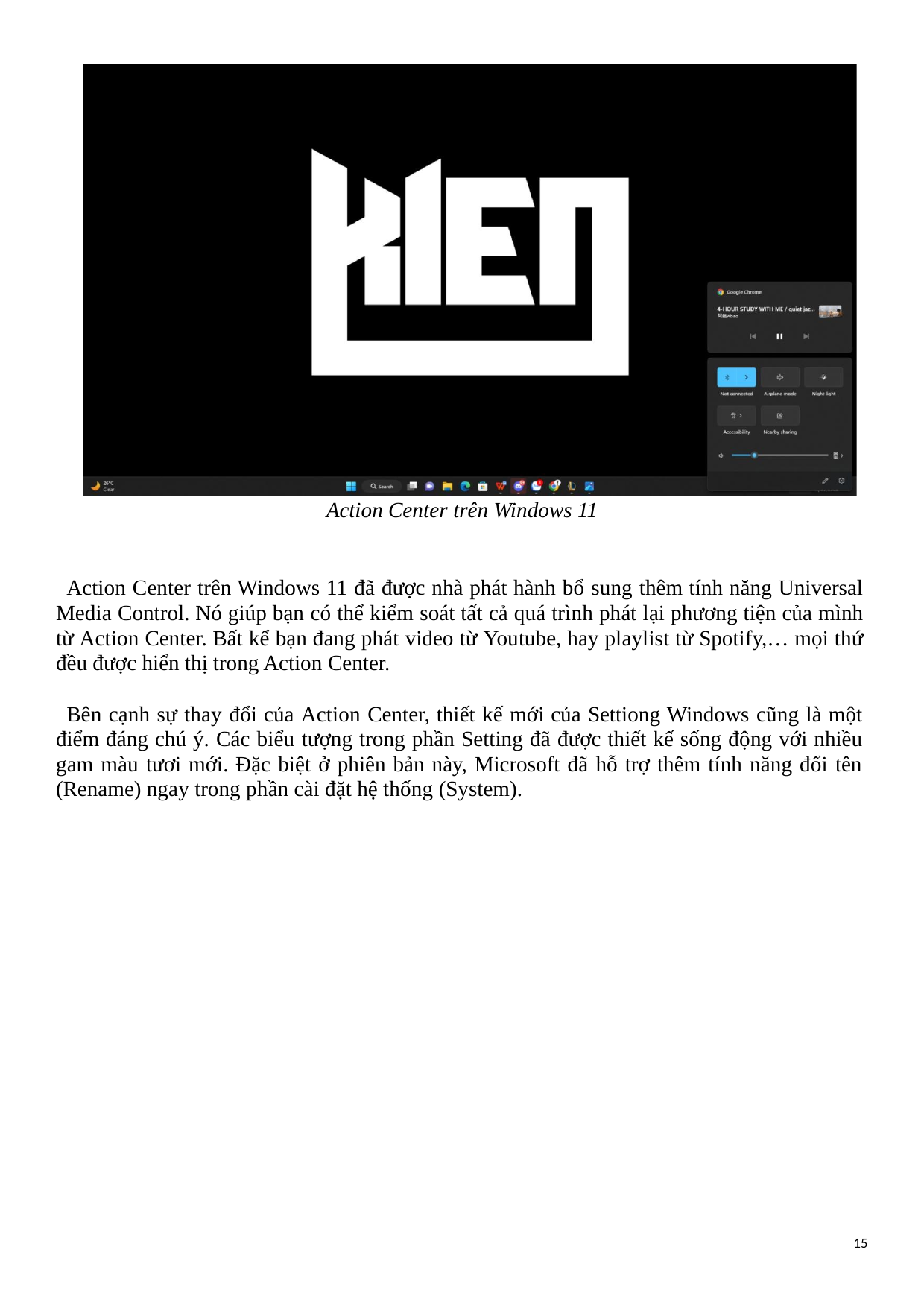

Action Center trên Windows 11

Action Center trên Windows 11 đã được nhà phát hành bổ sung thêm tính năng Universal  Media Control. Nó giúp bạn có thể kiểm soát tất cả quá trình phát lại phương tiện của mình  từ Action Center. Bất kể bạn đang phát video từ Youtube, hay playlist từ Spotify,… mọi thứ  đều được hiển thị trong Action Center.

Bên cạnh sự thay đổi của Action Center, thiết kế mới của Settiong Windows cũng là một  điểm đáng chú ý. Các biểu tượng trong phần Setting đã được thiết kế sống động với nhiều  gam màu tươi mới. Đặc biệt ở phiên bản này, Microsoft đã hỗ trợ thêm tính năng đổi tên  (Rename) ngay trong phần cài đặt hệ thống (System).
15